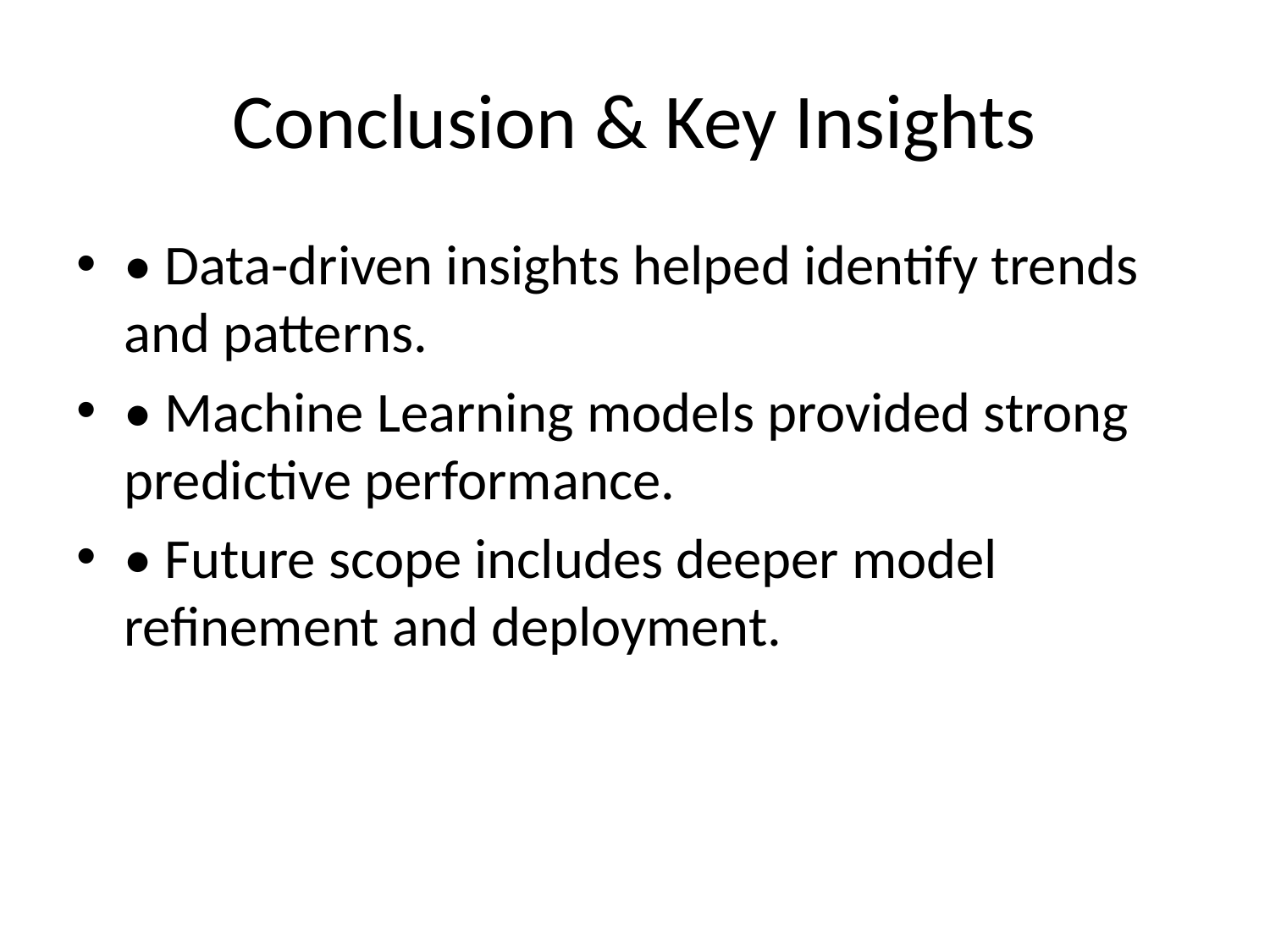

# Conclusion & Key Insights
• Data-driven insights helped identify trends and patterns.
• Machine Learning models provided strong predictive performance.
• Future scope includes deeper model refinement and deployment.